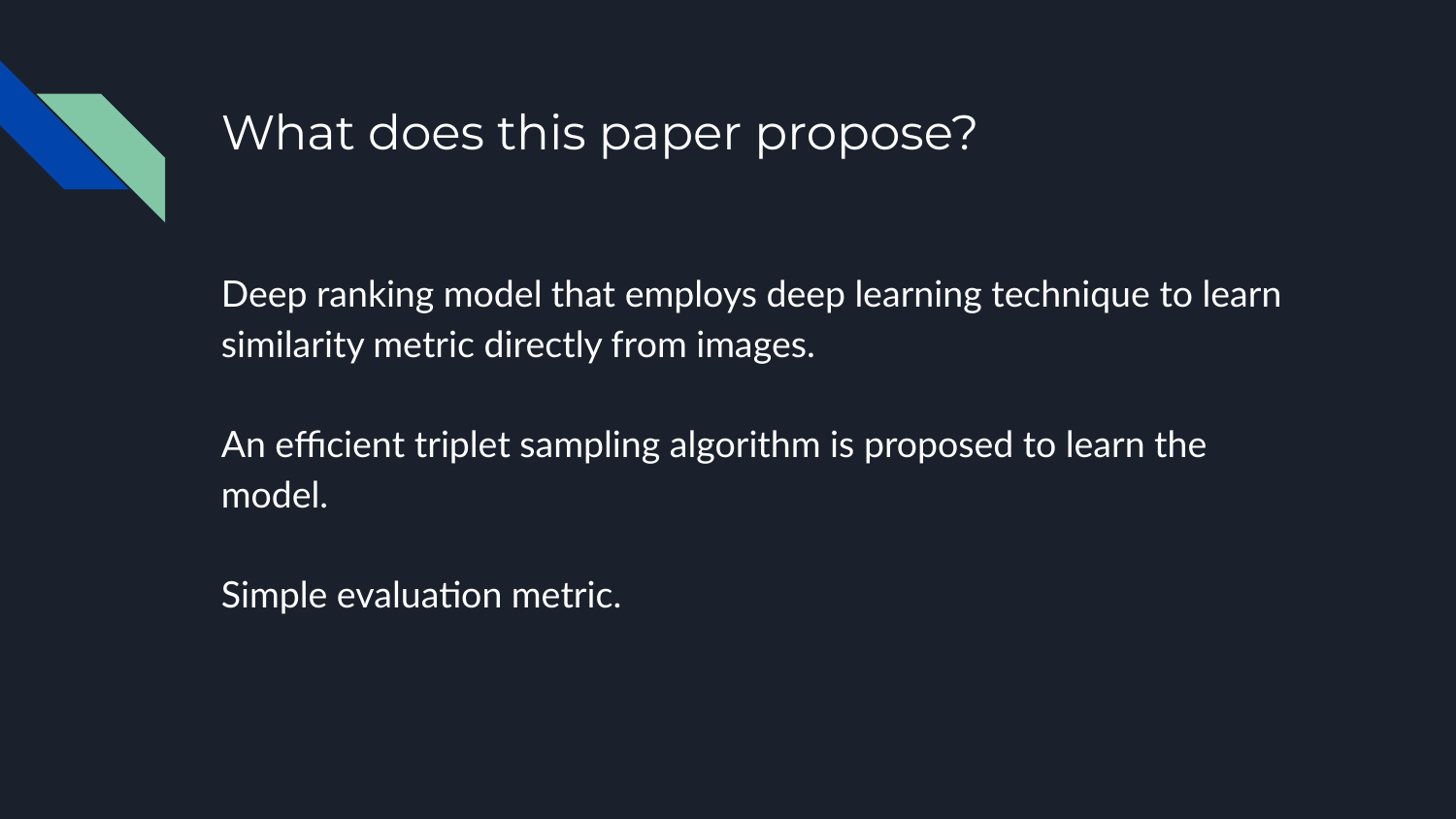

# What does this paper propose?
Deep ranking model that employs deep learning technique to learn similarity metric directly from images.

An efficient triplet sampling algorithm is proposed to learn the model.

Simple evaluation metric.